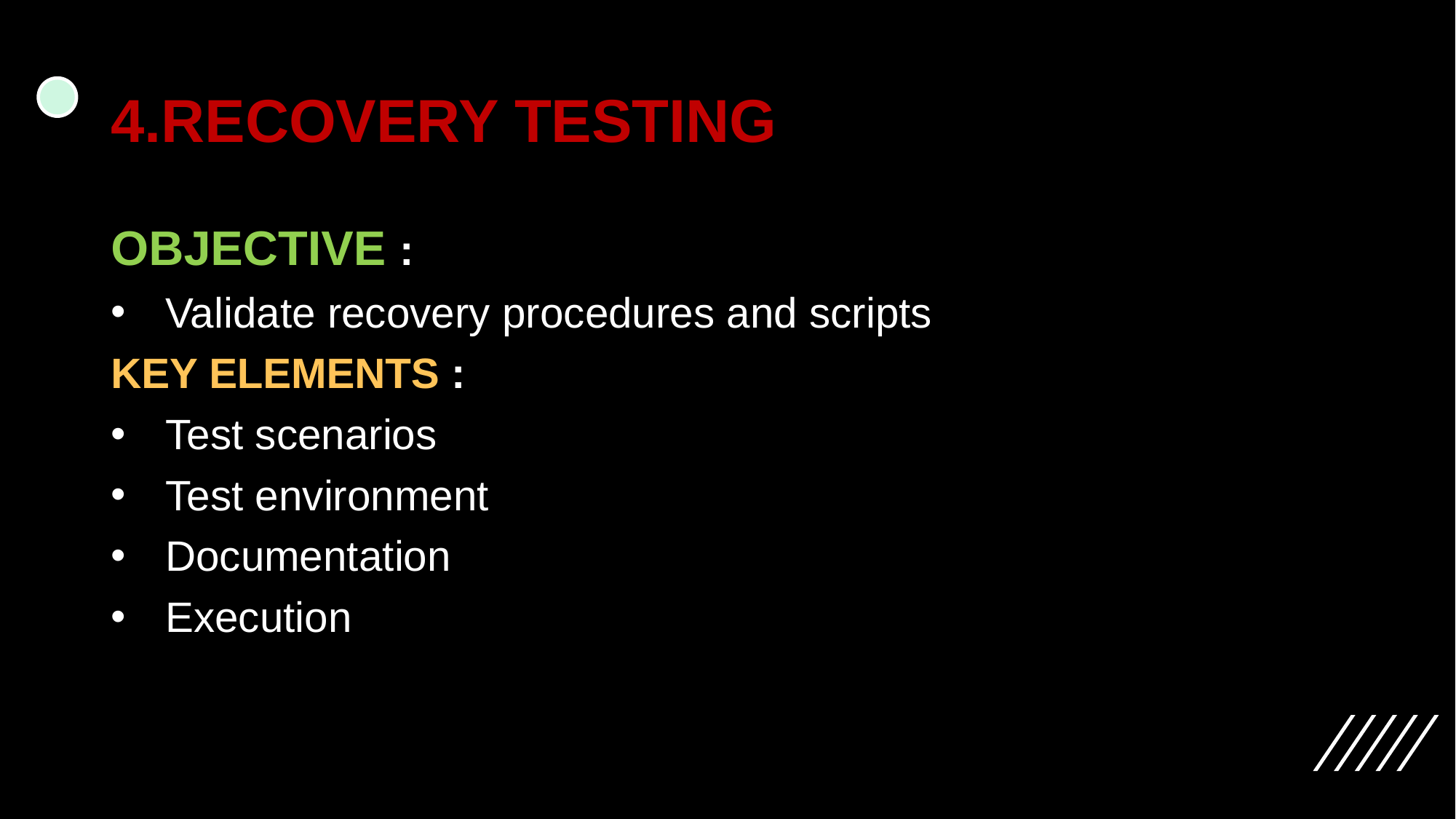

# 4.RECOVERY TESTING
OBJECTIVE :
Validate recovery procedures and scripts
KEY ELEMENTS :
Test scenarios
Test environment
Documentation
Execution